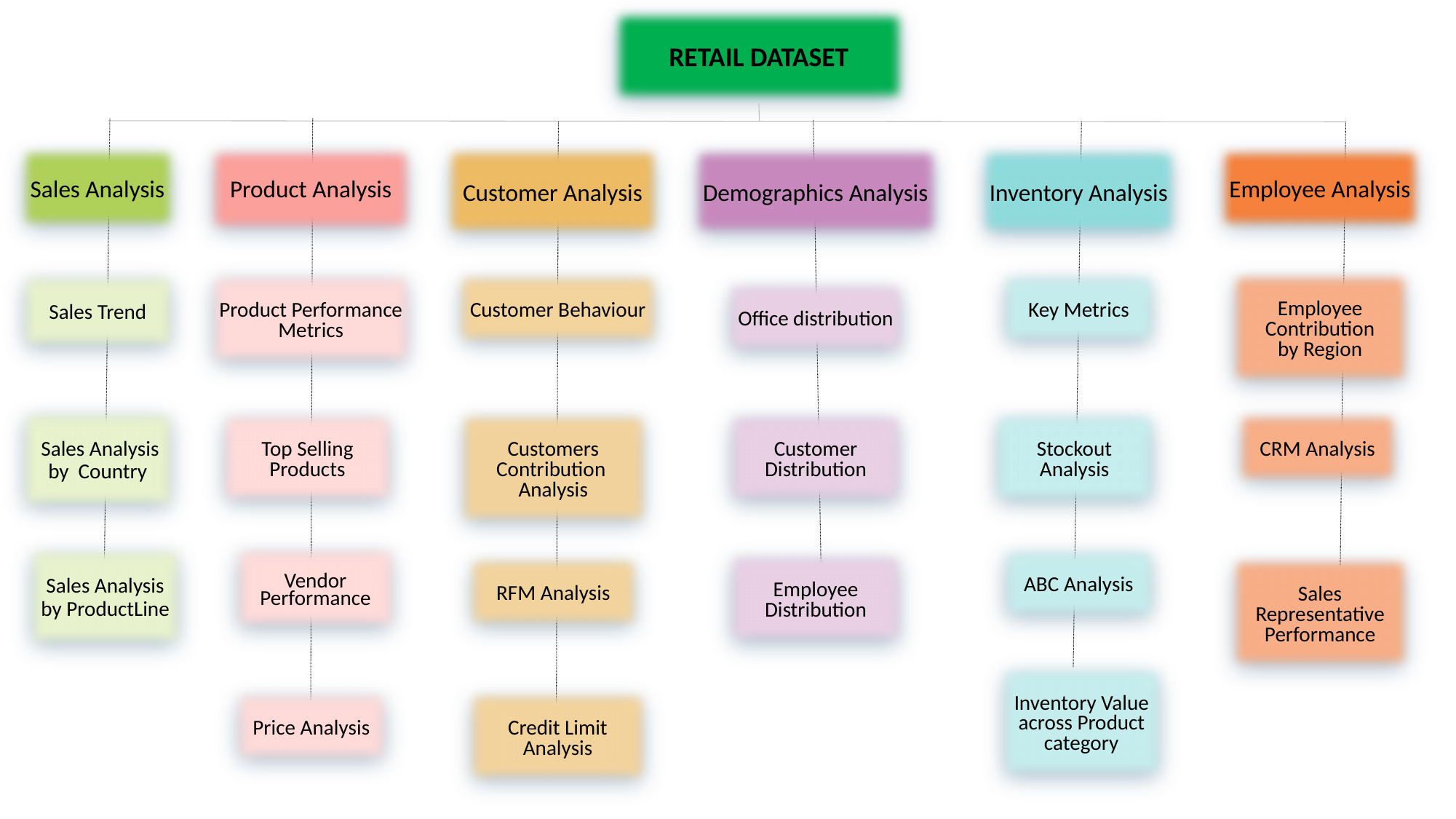

RETAIL DATASET

Sales Analysis

Product Analysis

Customer Analysis

Demographics Analysis

Inventory Analysis

Employee Analysis

Employee Contribution
by Region

Sales Trend

Product Performance Metrics

Customer Behaviour

Key Metrics

Office distribution

 Sales Analysis by  Country

Top Selling Products

Customers Contribution
Analysis

Customer Distribution

Stockout Analysis

CRM Analysis

Vendor Performance

Sales Analysis by ProductLine

ABC Analysis

Employee Distribution

RFM Analysis

Sales Representative Performance

Inventory Value across Product category

Price Analysis

Credit Limit Analysis